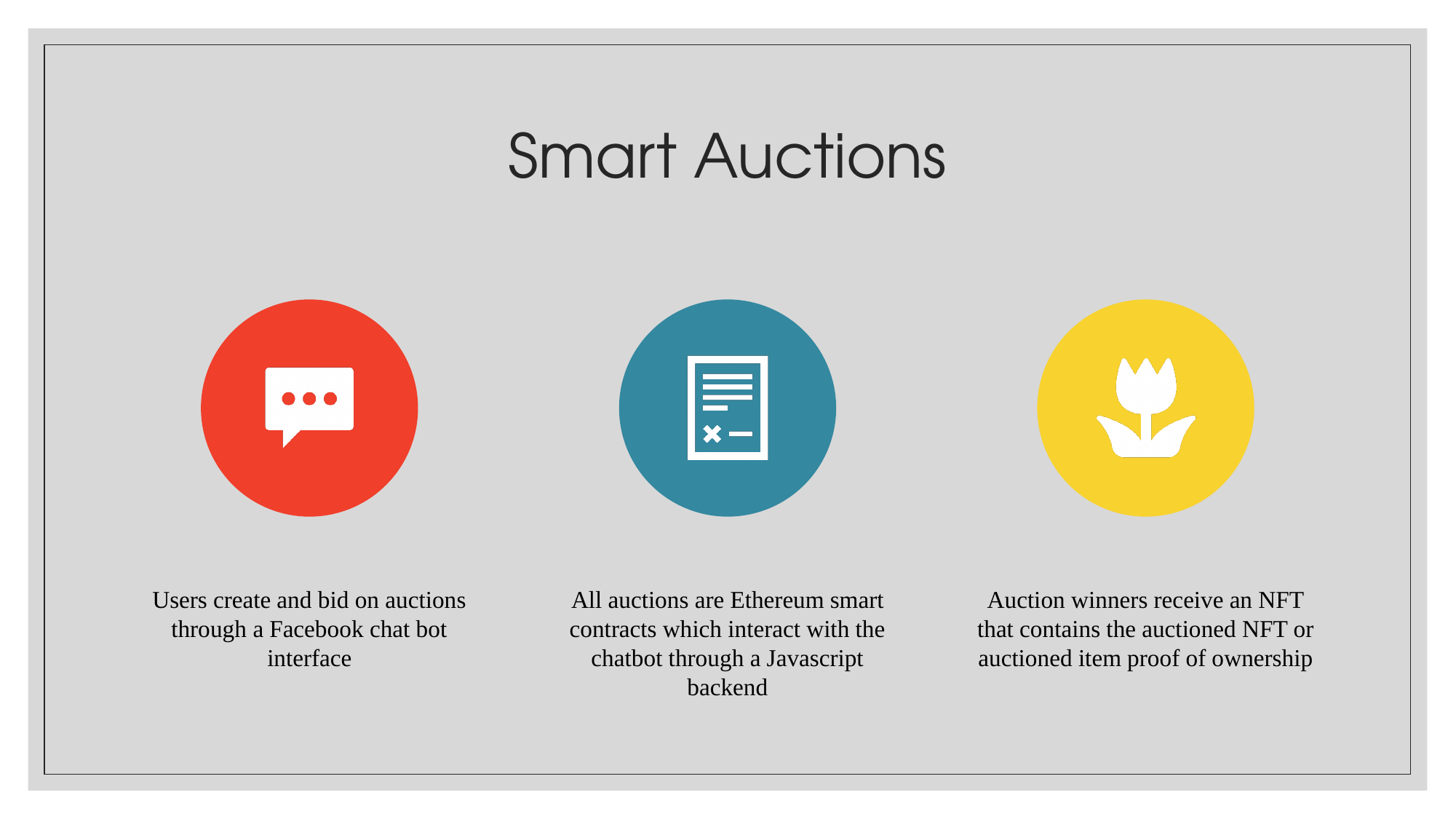

# Smart Auctions
Users create and bid on auctions through a Facebook chat bot interface
All auctions are Ethereum smart contracts which interact with the chatbot through a Javascript backend
Auction winners receive an NFT that contains the auctioned NFT or auctioned item proof of ownership